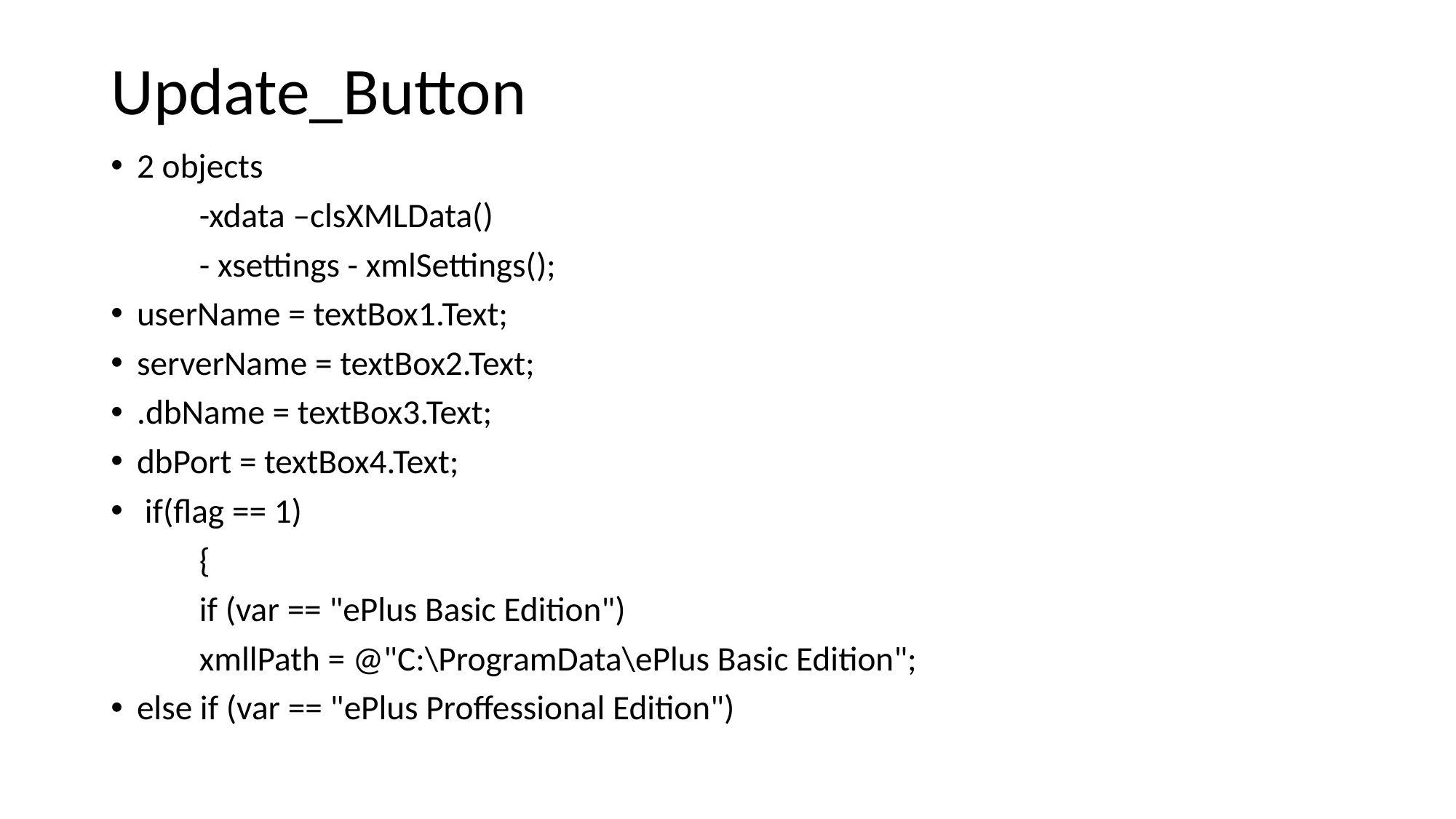

# Update_Button
2 objects
	-xdata –clsXMLData()
	- xsettings - xmlSettings();
userName = textBox1.Text;
serverName = textBox2.Text;
.dbName = textBox3.Text;
dbPort = textBox4.Text;
 if(flag == 1)
	{
	if (var == "ePlus Basic Edition")
		xmllPath = @"C:\ProgramData\ePlus Basic Edition";
else if (var == "ePlus Proffessional Edition")